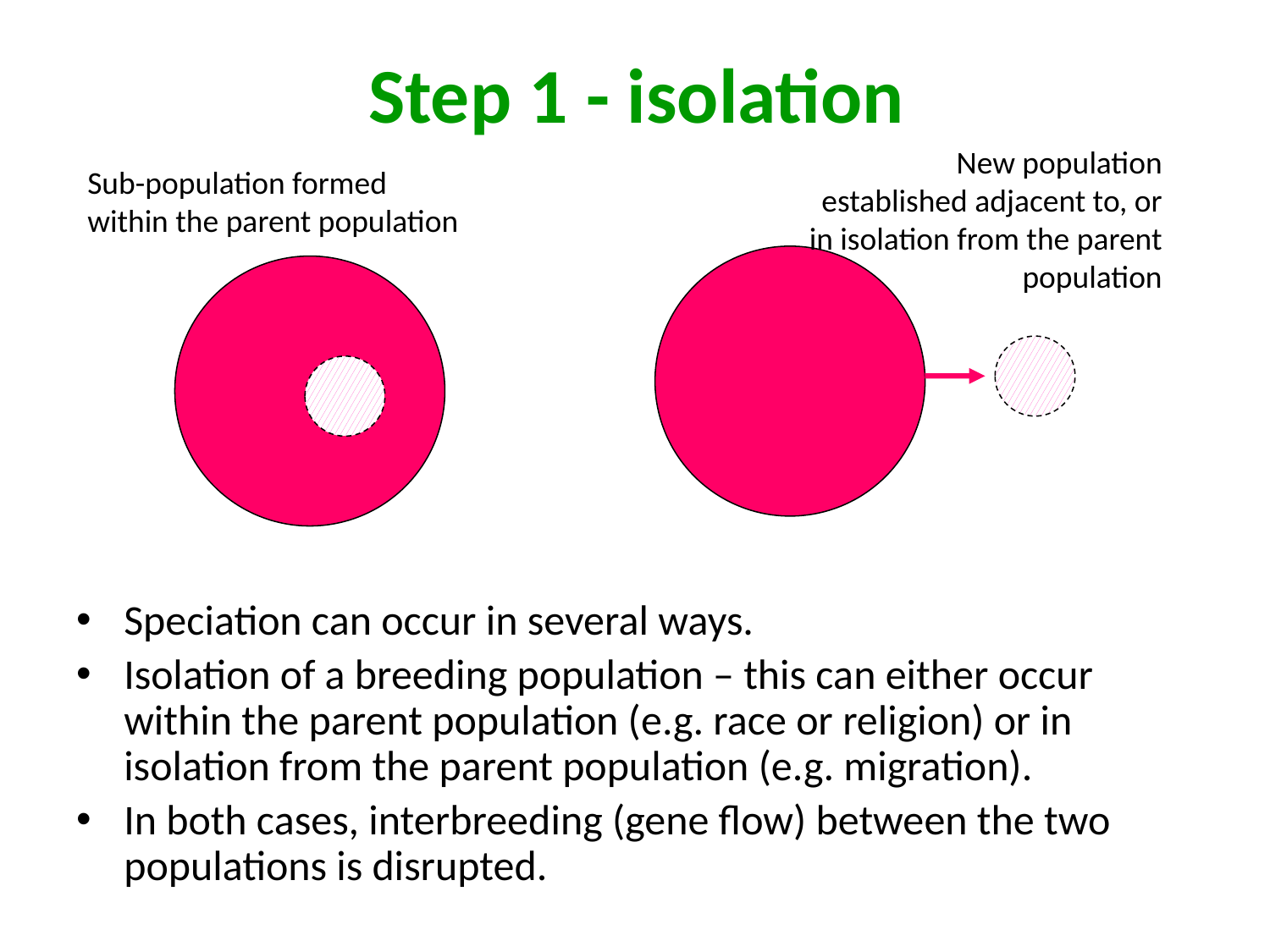

# Step 1 - isolation
New population established adjacent to, or in isolation from the parent population
Sub-population formed within the parent population

Speciation can occur in several ways.
Isolation of a breeding population – this can either occur within the parent population (e.g. race or religion) or in isolation from the parent population (e.g. migration).
In both cases, interbreeding (gene flow) between the two populations is disrupted.